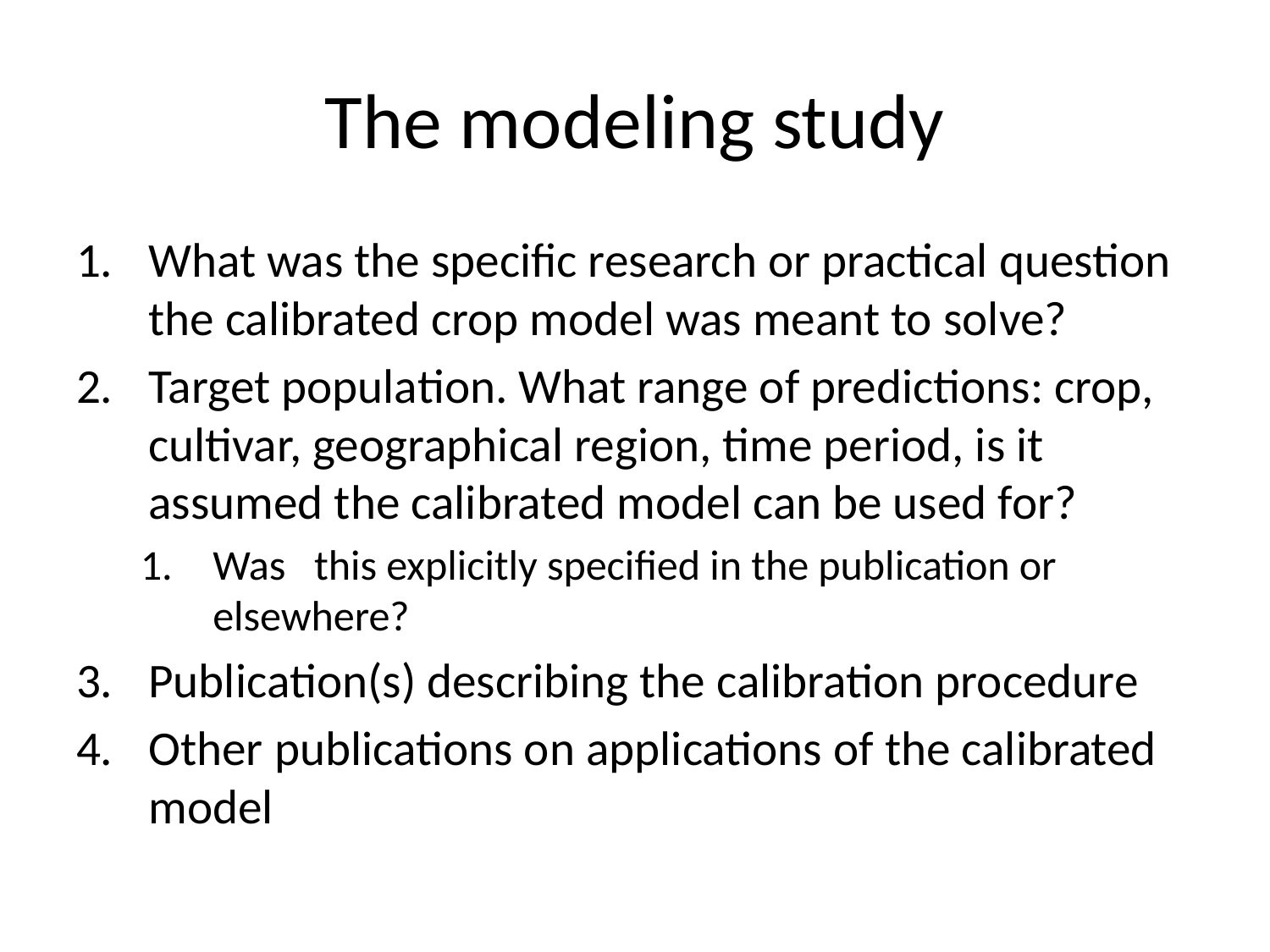

# The modeling study
What was the specific research or practical question the calibrated crop model was meant to solve?
Target population. What range of predictions: crop, cultivar, geographical region, time period, is it assumed the calibrated model can be used for?
Was   this explicitly specified in the publication or elsewhere?
Publication(s) describing the calibration procedure
Other publications on applications of the calibrated model